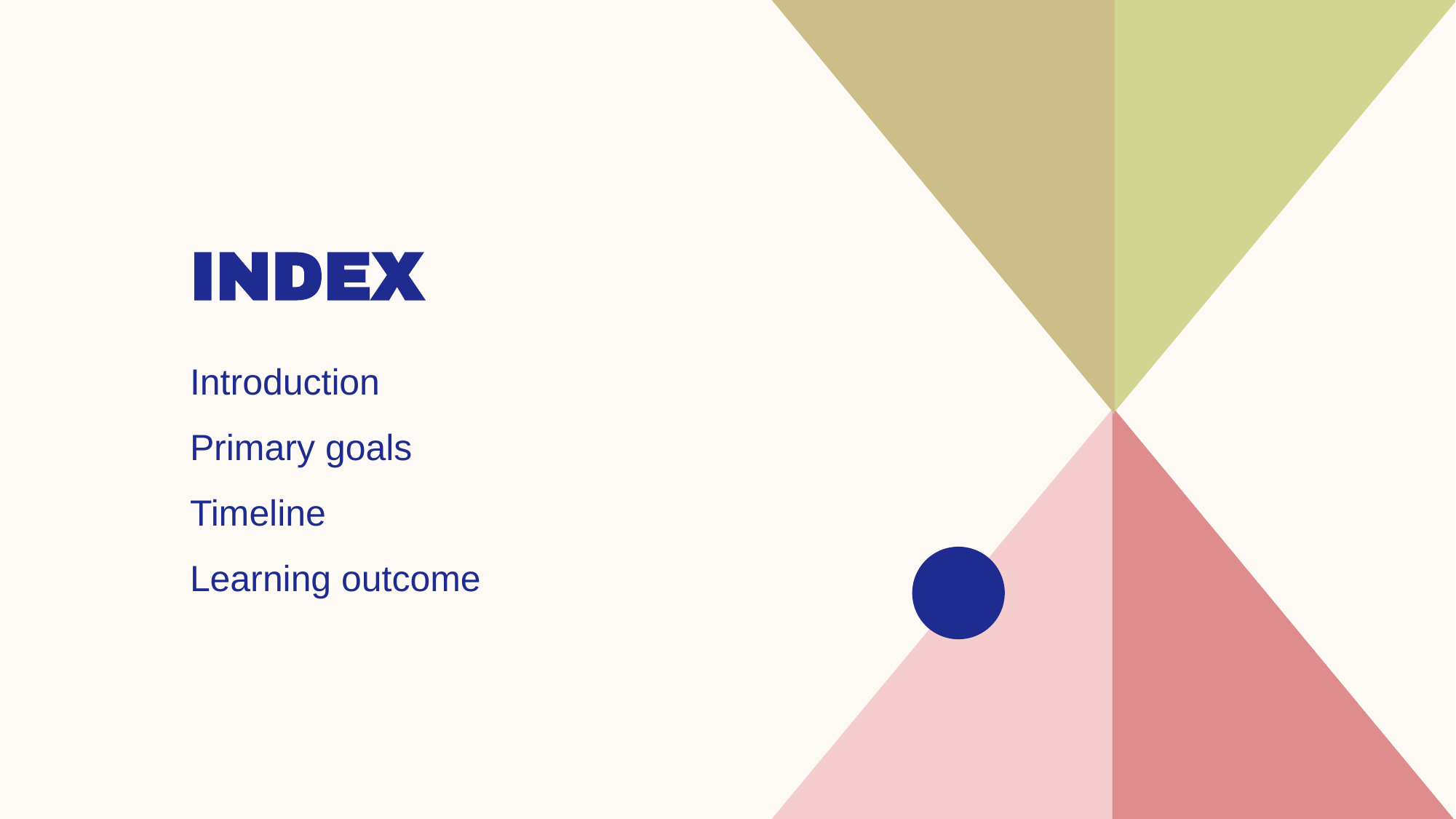

# INDEX
Introduction​
Primary goals
Timeline
Learning outcome